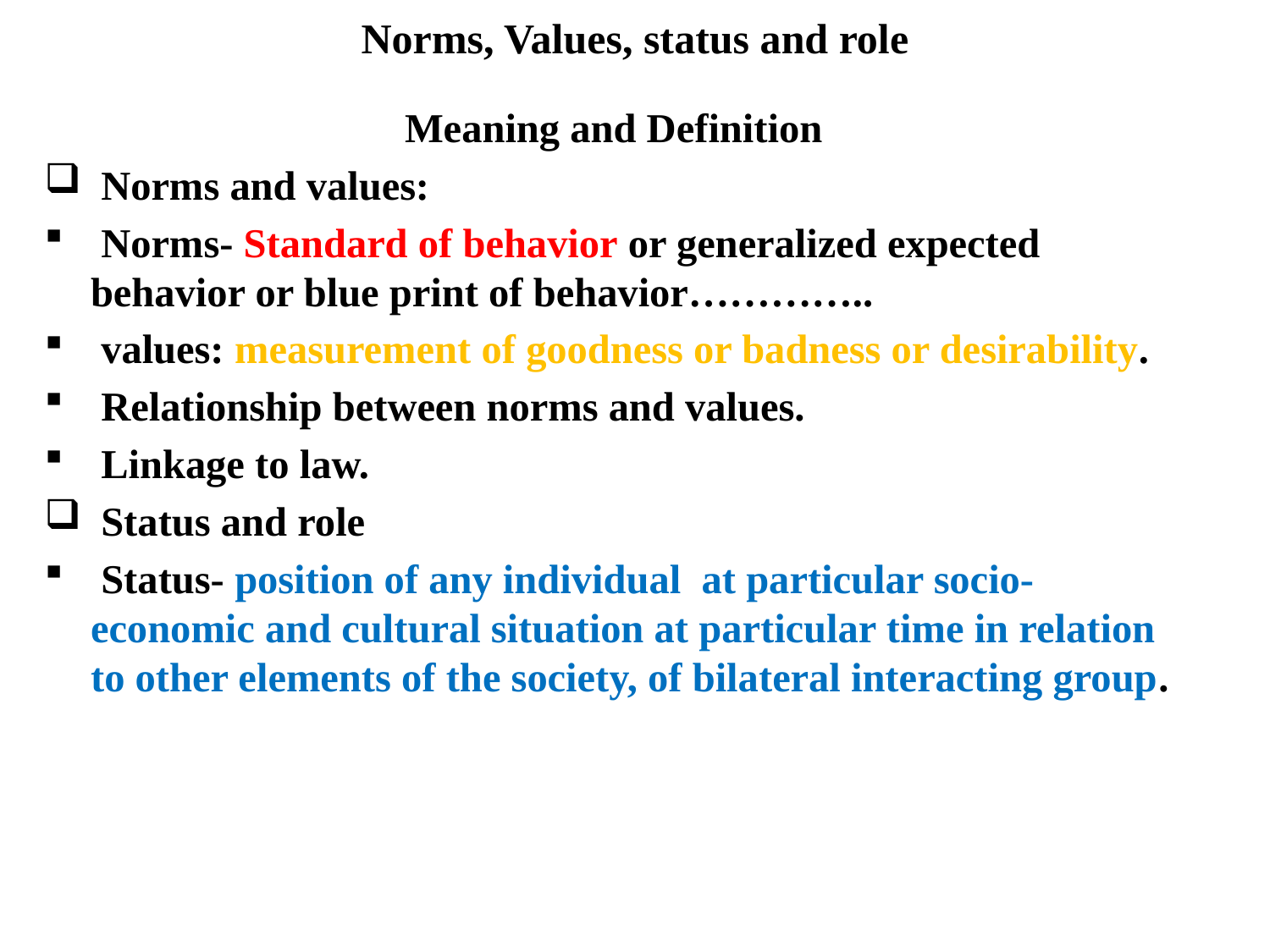

# Norms, Values, status and role
Meaning and Definition
 Norms and values:
 Norms- Standard of behavior or generalized expected behavior or blue print of behavior…………..
 values: measurement of goodness or badness or desirability.
 Relationship between norms and values.
 Linkage to law.
 Status and role
 Status- position of any individual  at particular socio-economic and cultural situation at particular time in relation to other elements of the society, of bilateral interacting group.